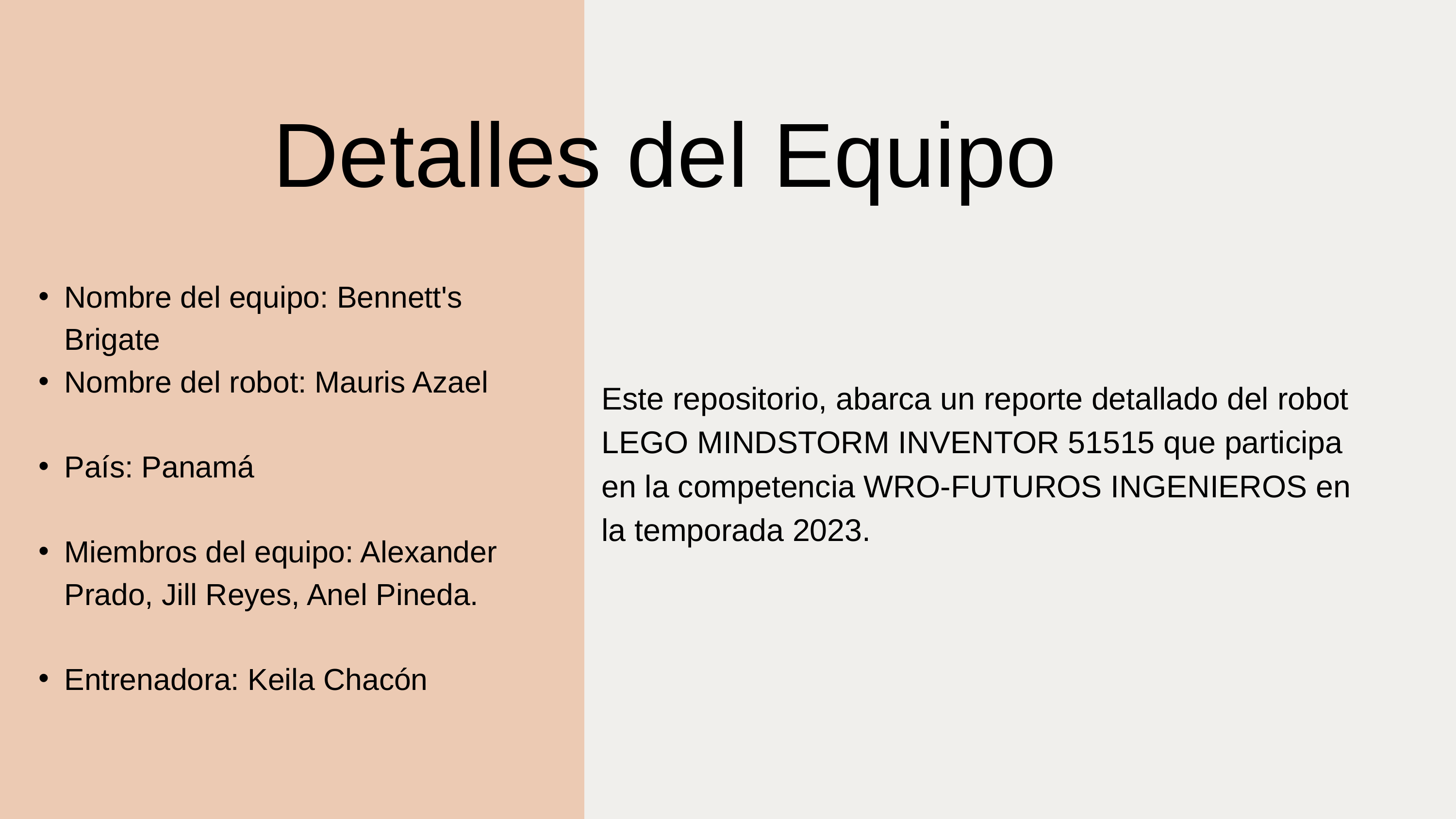

Detalles del Equipo
Nombre del equipo: Bennett's Brigate
Nombre del robot: Mauris Azael

País: Panamá

Miembros del equipo: Alexander Prado, Jill Reyes, Anel Pineda.

Entrenadora: Keila Chacón
Este repositorio, abarca un reporte detallado del robot LEGO MINDSTORM INVENTOR 51515 que participa en la competencia WRO-FUTUROS INGENIEROS en la temporada 2023.